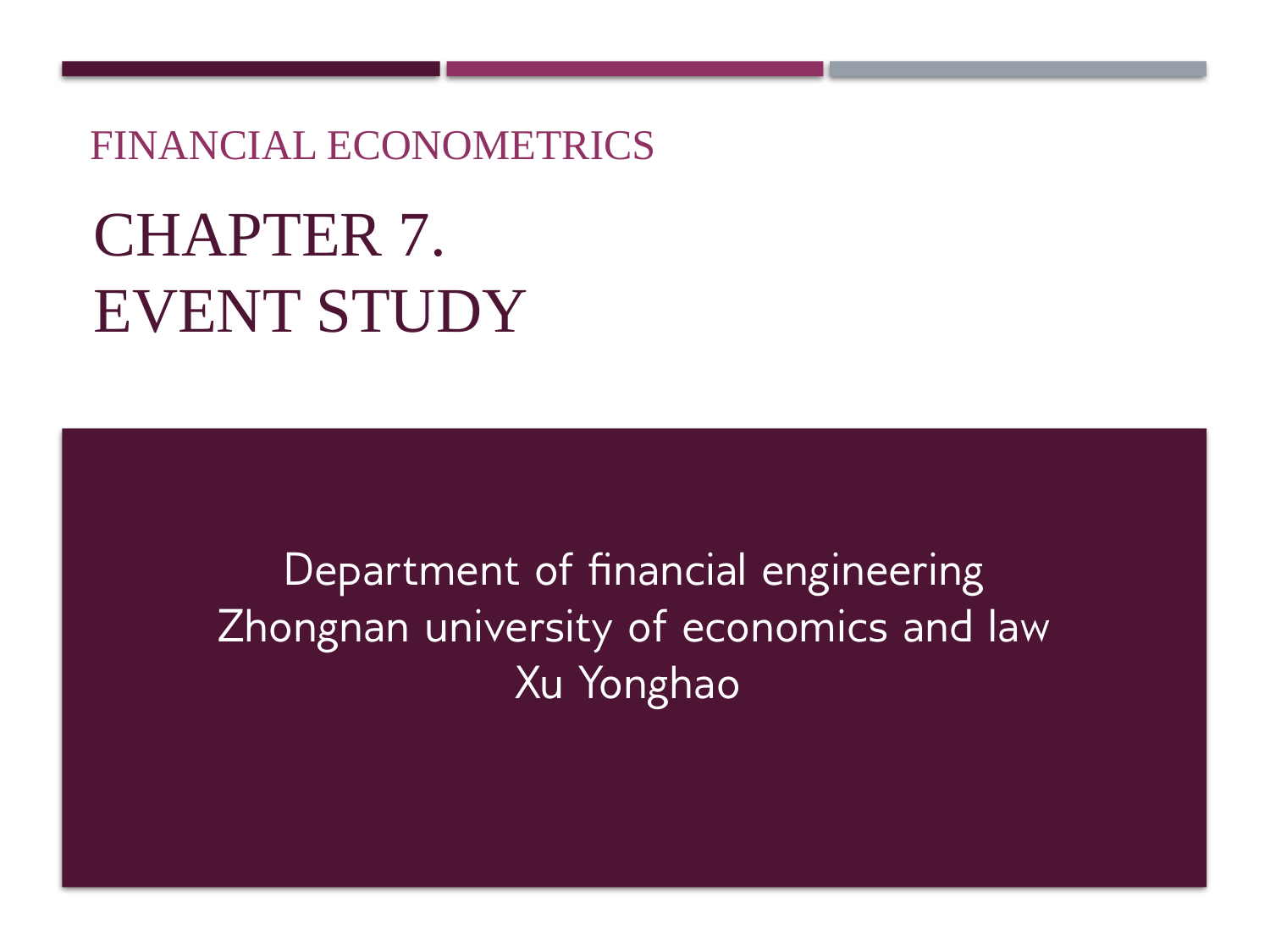

Financial Econometrics
# Chapter 7. Event study

Department of financial engineering
Zhongnan university of economics and law
Xu Yonghao